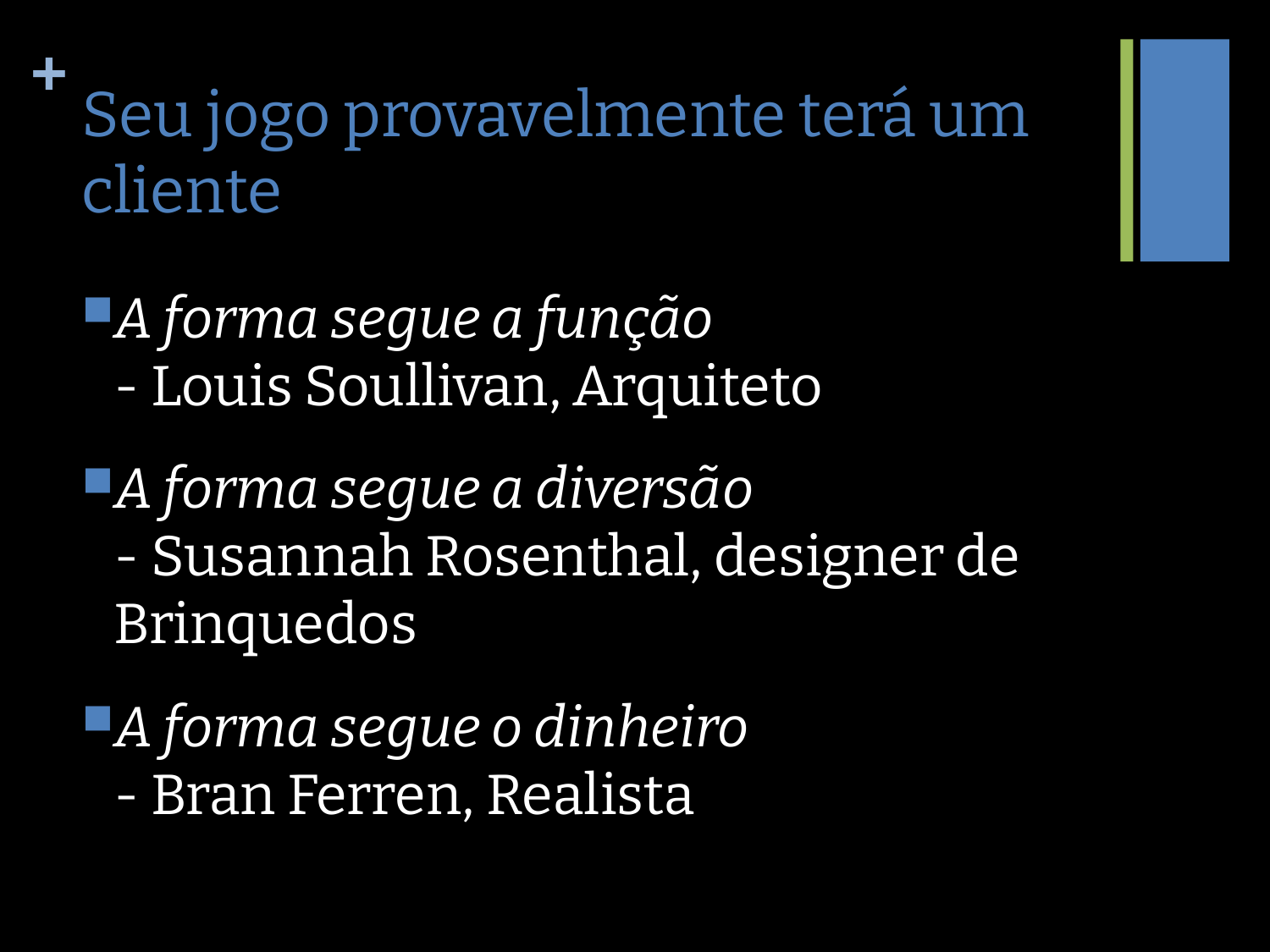

# Seu jogo provavelmente terá um cliente
A forma segue a função
- Louis Soullivan, Arquiteto
A forma segue a diversão
- Susannah Rosenthal, designer de Brinquedos
A forma segue o dinheiro
- Bran Ferren, Realista